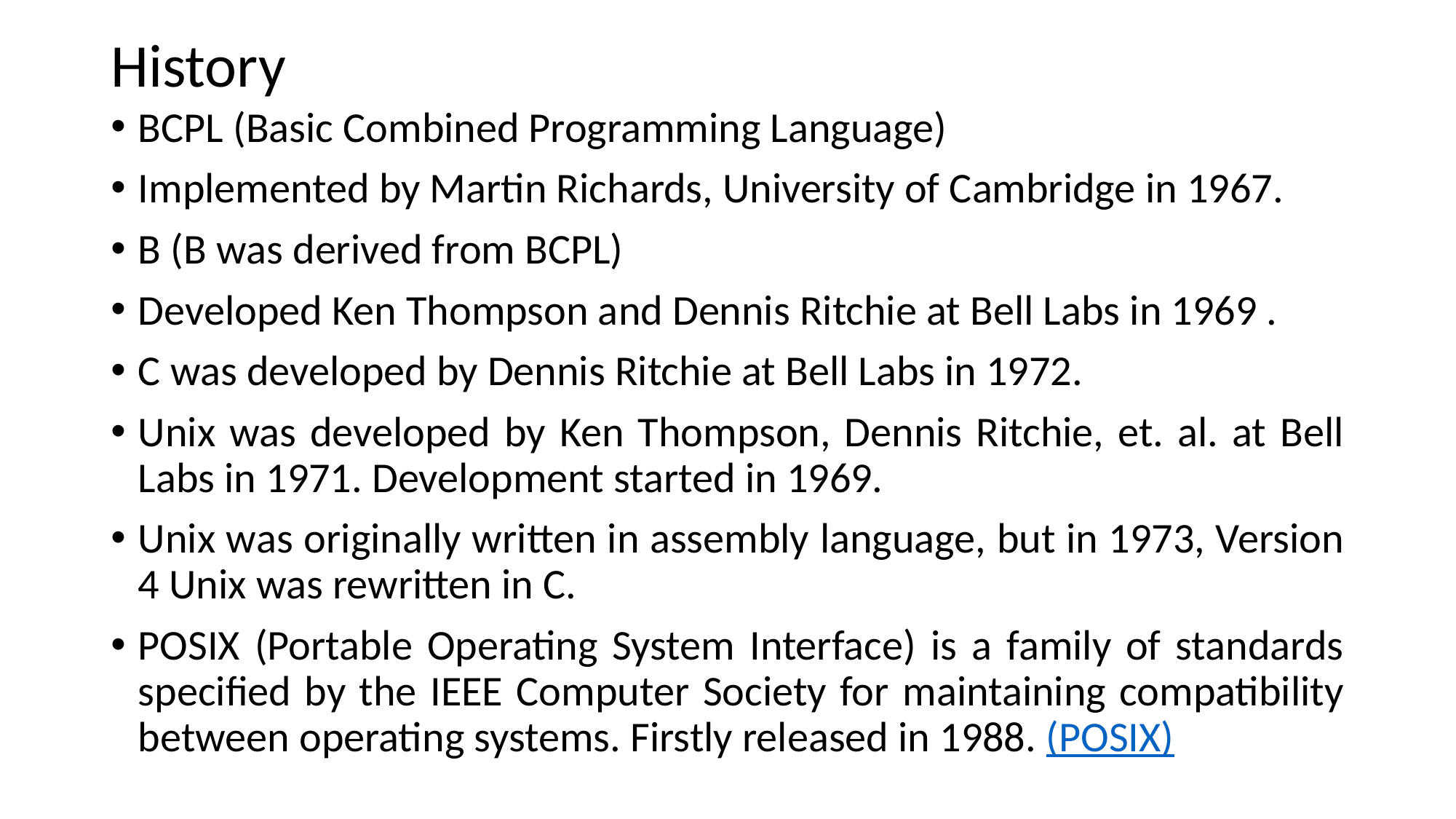

# History
BCPL (Basic Combined Programming Language)
Implemented by Martin Richards, University of Cambridge in 1967.
B (B was derived from BCPL)
Developed Ken Thompson and Dennis Ritchie at Bell Labs in 1969 .
C was developed by Dennis Ritchie at Bell Labs in 1972.
Unix was developed by Ken Thompson, Dennis Ritchie, et. al. at Bell Labs in 1971. Development started in 1969.
Unix was originally written in assembly language, but in 1973, Version 4 Unix was rewritten in C.
POSIX (Portable Operating System Interface) is a family of standards specified by the IEEE Computer Society for maintaining compatibility between operating systems. Firstly released in 1988. (POSIX)